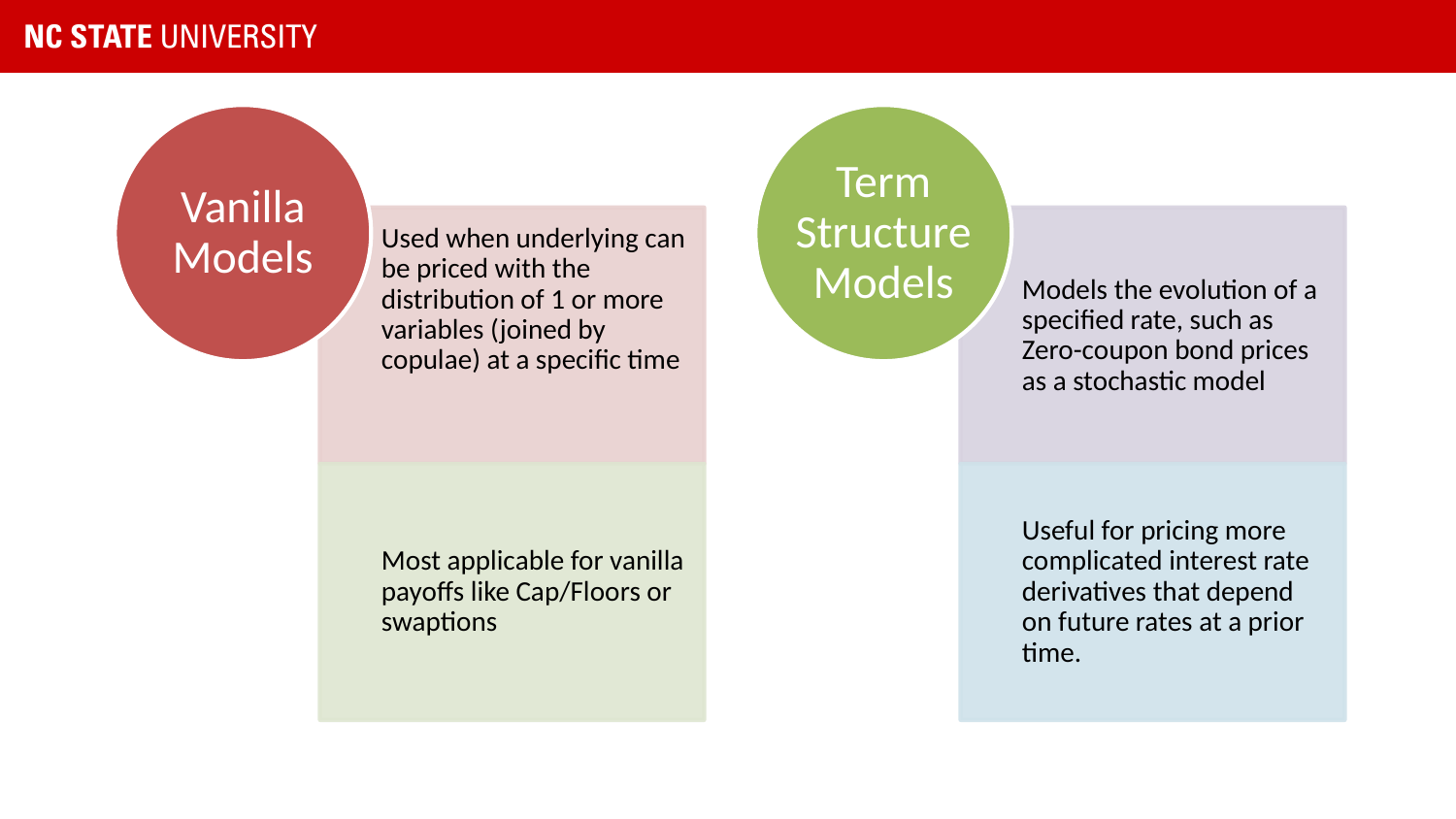

Used when underlying can be priced with the distribution of 1 or more variables (joined by copulae) at a specific time

Most applicable for vanilla payoffs like Cap/Floors or swaptions
Vanilla Models
Models the evolution of a specified rate, such as Zero-coupon bond prices as a stochastic model
Useful for pricing more complicated interest rate derivatives that depend on future rates at a prior time.
Term Structure Models